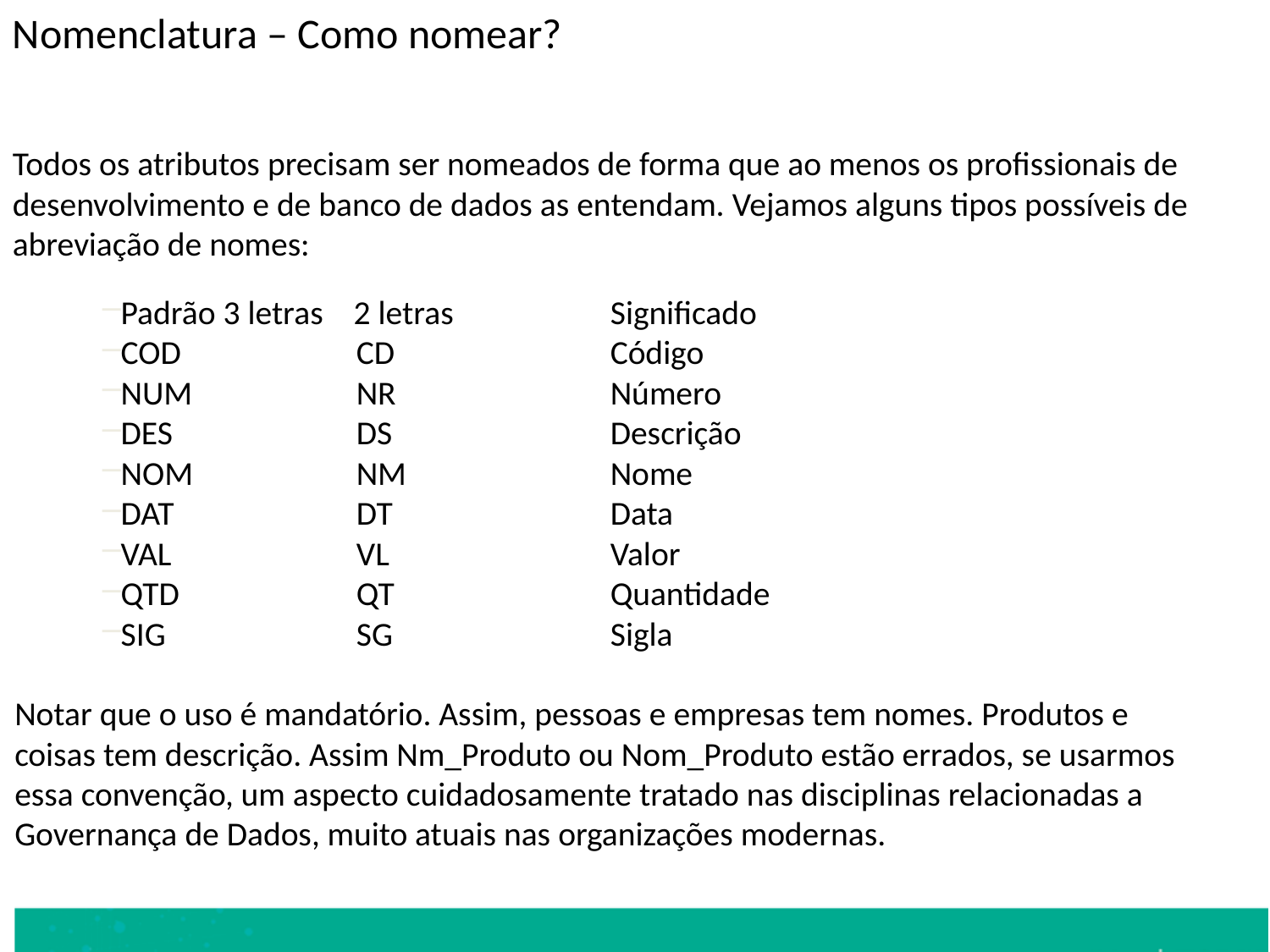

Nomenclatura – Como nomear?
Todos os atributos precisam ser nomeados de forma que ao menos os profissionais de desenvolvimento e de banco de dados as entendam. Vejamos alguns tipos possíveis de abreviação de nomes:

Padrão 3 letras    2 letras        	Significado
COD  		CD		Código
NUM	 	NR		Número
DES  		DS		Descrição
NOM 		NM		Nome
DAT  		DT		Data
VAL  		VL		Valor
QTD 		QT		Quantidade
SIG  		SG		Sigla
Notar que o uso é mandatório. Assim, pessoas e empresas tem nomes. Produtos e coisas tem descrição. Assim Nm_Produto ou Nom_Produto estão errados, se usarmos essa convenção, um aspecto cuidadosamente tratado nas disciplinas relacionadas a Governança de Dados, muito atuais nas organizações modernas.